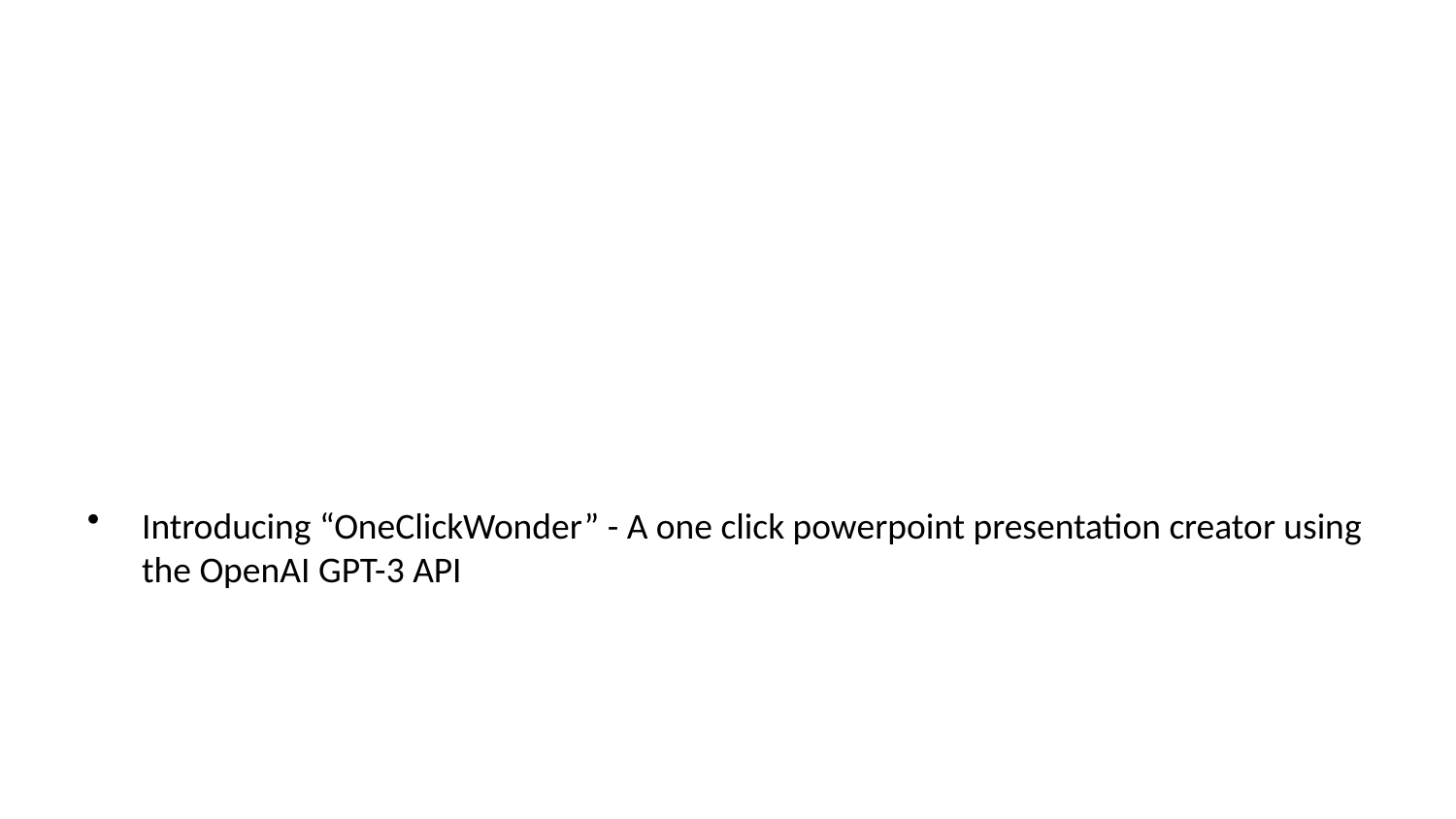

Introducing “OneClickWonder” - A one click powerpoint presentation creator using the OpenAI GPT-3 API